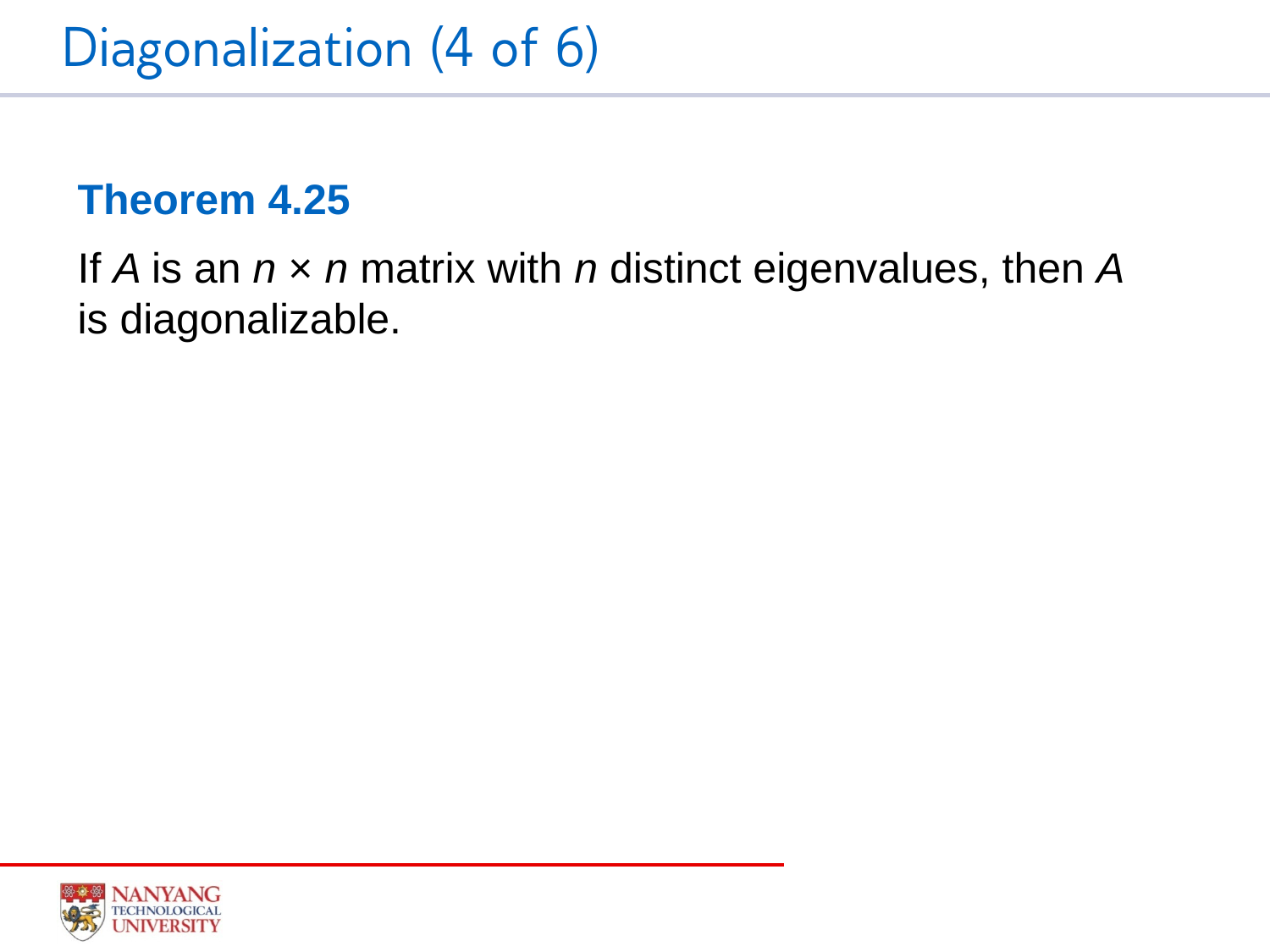

Diagonalization (4 of 6)
Theorem 4.25
If A is an n × n matrix with n distinct eigenvalues, then A is diagonalizable.